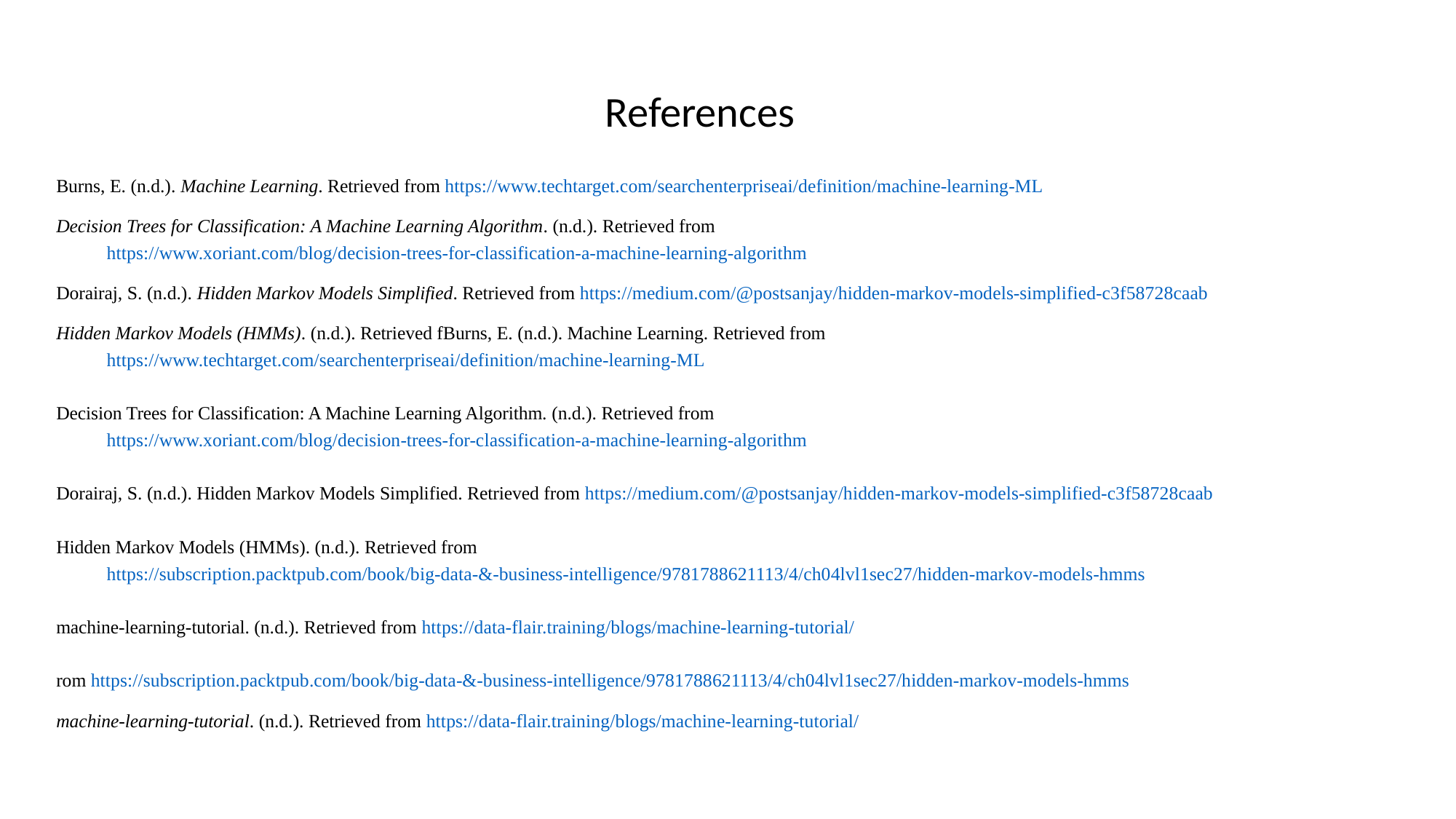

References

Burns, E. (n.d.). Machine Learning. Retrieved from https://www.techtarget.com/searchenterpriseai/definition/machine-learning-ML

Decision Trees for Classification: A Machine Learning Algorithm. (n.d.). Retrieved from https://www.xoriant.com/blog/decision-trees-for-classification-a-machine-learning-algorithm

Dorairaj, S. (n.d.). Hidden Markov Models Simplified. Retrieved from https://medium.com/@postsanjay/hidden-markov-models-simplified-c3f58728caab

Hidden Markov Models (HMMs). (n.d.). Retrieved fBurns, E. (n.d.). Machine Learning. Retrieved from https://www.techtarget.com/searchenterpriseai/definition/machine-learning-ML

Decision Trees for Classification: A Machine Learning Algorithm. (n.d.). Retrieved from https://www.xoriant.com/blog/decision-trees-for-classification-a-machine-learning-algorithm

Dorairaj, S. (n.d.). Hidden Markov Models Simplified. Retrieved from https://medium.com/@postsanjay/hidden-markov-models-simplified-c3f58728caab

Hidden Markov Models (HMMs). (n.d.). Retrieved from https://subscription.packtpub.com/book/big-data-&-business-intelligence/9781788621113/4/ch04lvl1sec27/hidden-markov-models-hmms

machine-learning-tutorial. (n.d.). Retrieved from https://data-flair.training/blogs/machine-learning-tutorial/

rom https://subscription.packtpub.com/book/big-data-&-business-intelligence/9781788621113/4/ch04lvl1sec27/hidden-markov-models-hmms

machine-learning-tutorial. (n.d.). Retrieved from https://data-flair.training/blogs/machine-learning-tutorial/